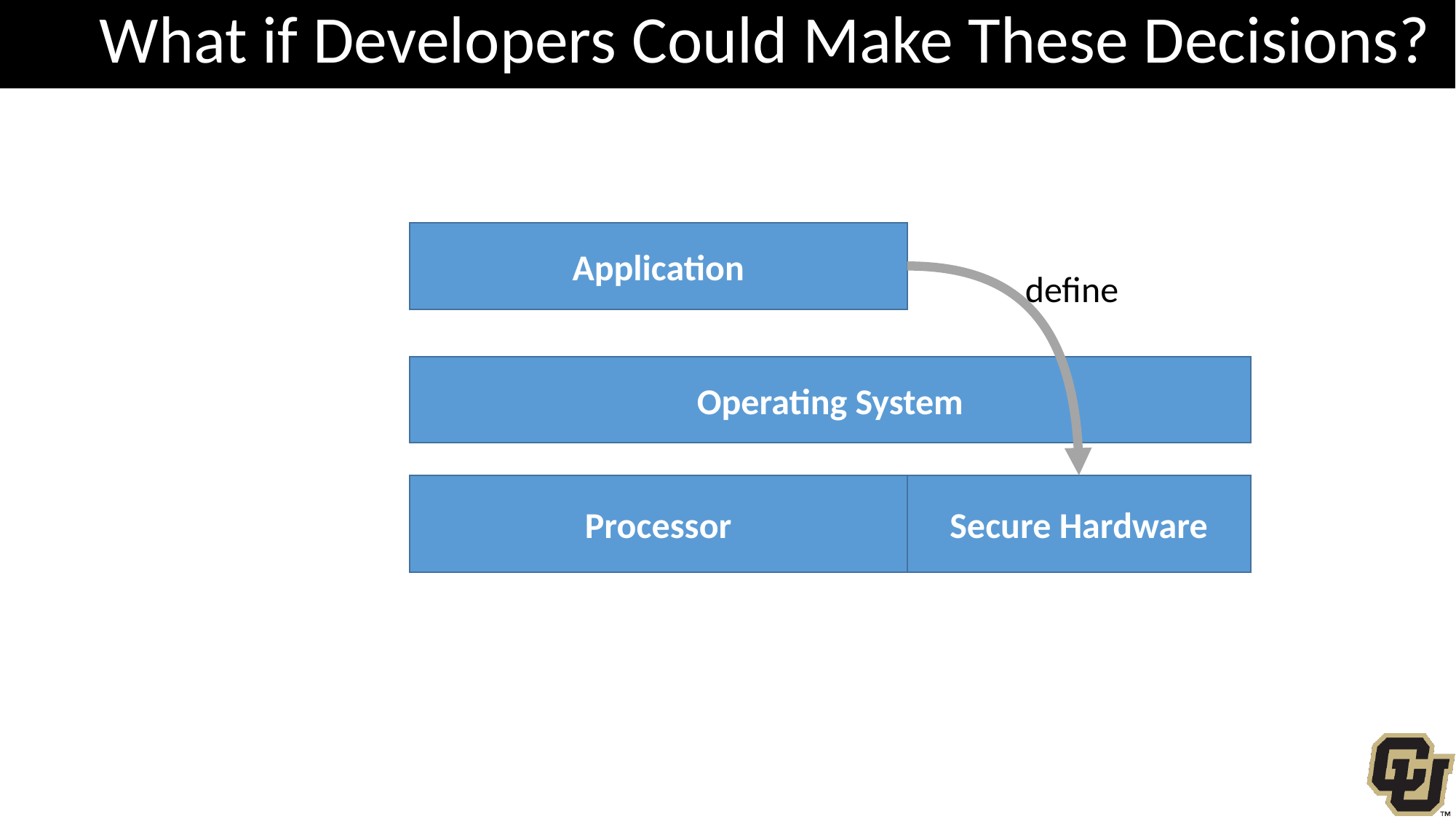

# What if Developers Could Make These Decisions?
Application
define
Operating System
Processor
Secure Hardware